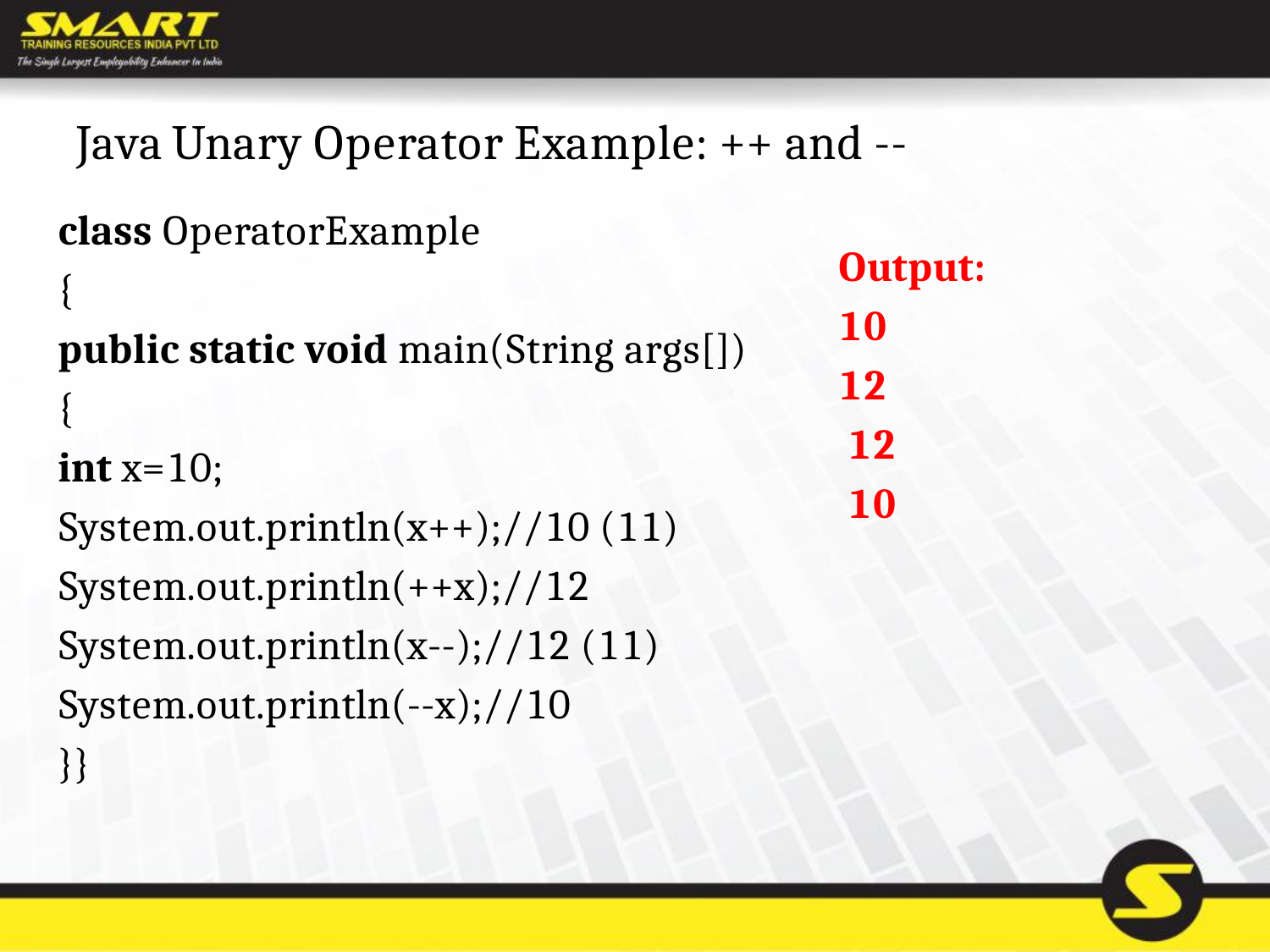

# Java Unary Operator Example: ++ and --
class OperatorExample
{
public static void main(String args[])
{
int x=10;
System.out.println(x++);//10 (11)
System.out.println(++x);//12
System.out.println(x--);//12 (11)
System.out.println(--x);//10
}}

Output:
10
12
 12
 10